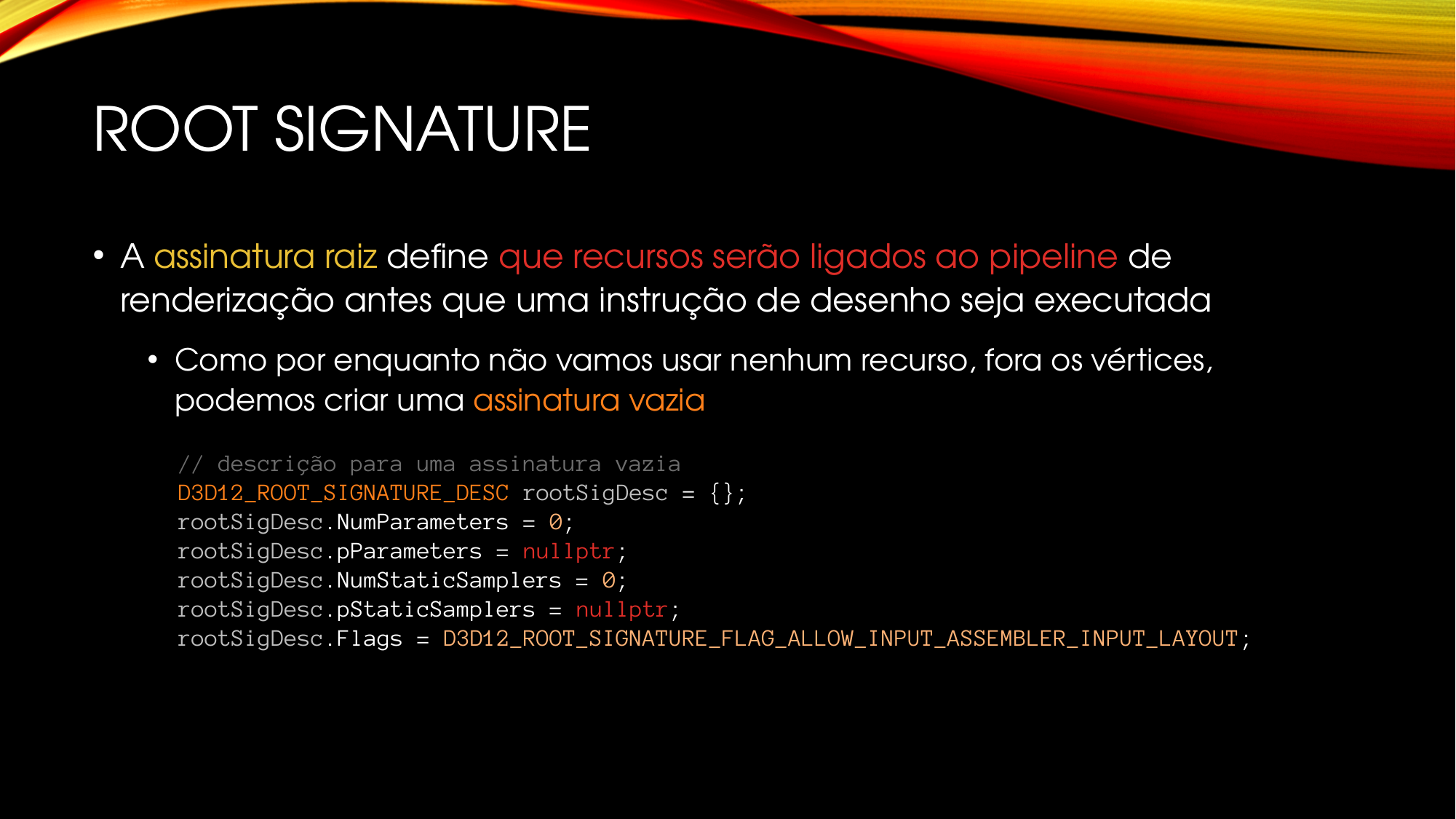

# ROOT SIGNATURE
A assinatura raiz define que recursos serão ligados ao pipeline de renderização antes que uma instrução de desenho seja executada
Como por enquanto não vamos usar nenhum recurso, fora os vértices, podemos criar uma assinatura vazia
// descrição para uma assinatura vazia
D3D12_ROOT_SIGNATURE_DESC rootSigDesc = {};
rootSigDesc.NumParameters = 0;
rootSigDesc.pParameters = nullptr;
rootSigDesc.NumStaticSamplers = 0;
rootSigDesc.pStaticSamplers = nullptr;
rootSigDesc.Flags = D3D12_ROOT_SIGNATURE_FLAG_ALLOW_INPUT_ASSEMBLER_INPUT_LAYOUT;